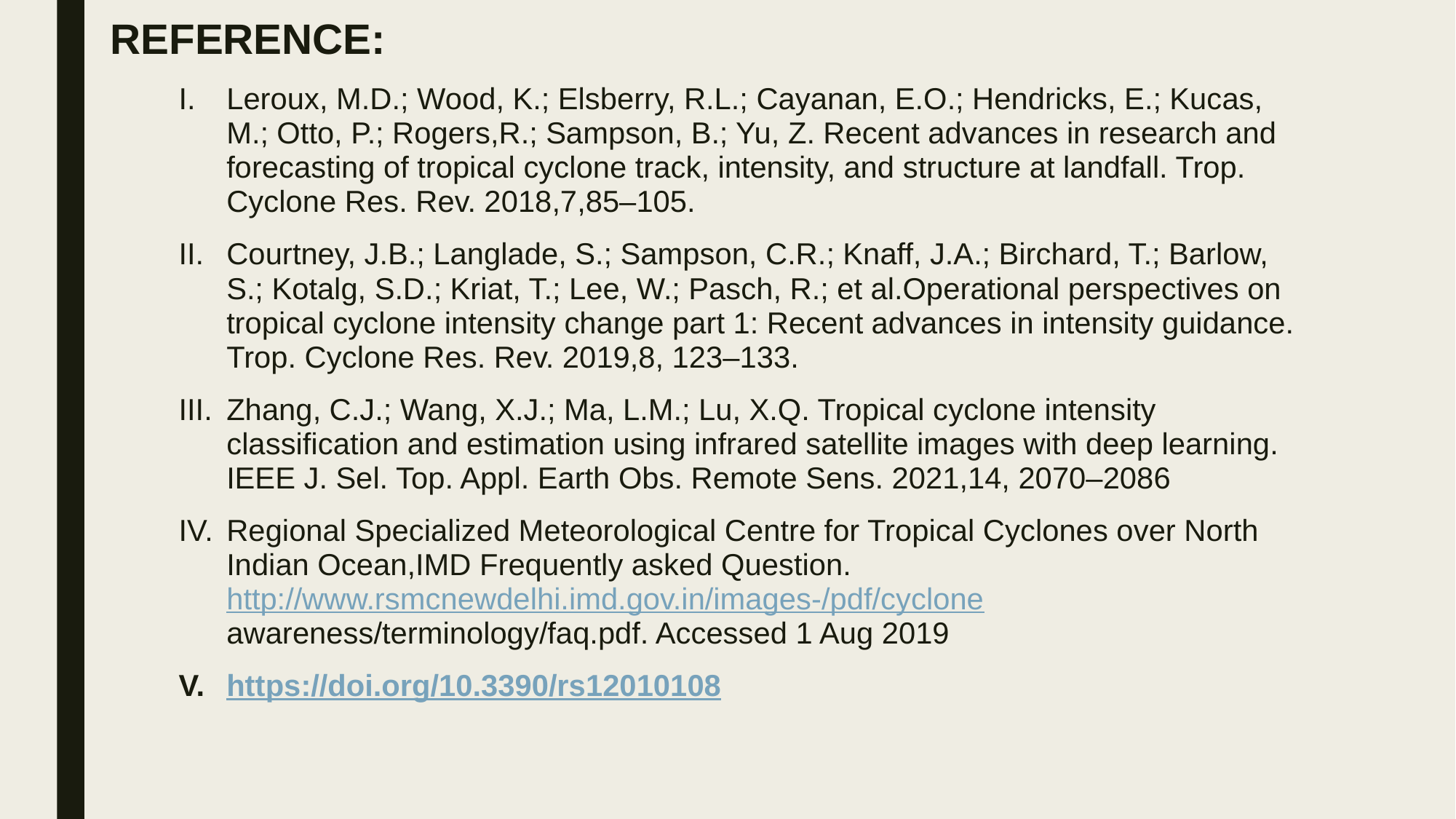

# REFERENCE:
Leroux, M.D.; Wood, K.; Elsberry, R.L.; Cayanan, E.O.; Hendricks, E.; Kucas, M.; Otto, P.; Rogers,R.; Sampson, B.; Yu, Z. Recent advances in research and forecasting of tropical cyclone track, intensity, and structure at landfall. Trop. Cyclone Res. Rev. 2018,7,85–105.
Courtney, J.B.; Langlade, S.; Sampson, C.R.; Knaff, J.A.; Birchard, T.; Barlow, S.; Kotalg, S.D.; Kriat, T.; Lee, W.; Pasch, R.; et al.Operational perspectives on tropical cyclone intensity change part 1: Recent advances in intensity guidance. Trop. Cyclone Res. Rev. 2019,8, 123–133.
Zhang, C.J.; Wang, X.J.; Ma, L.M.; Lu, X.Q. Tropical cyclone intensity classiﬁcation and estimation using infrared satellite images with deep learning. IEEE J. Sel. Top. Appl. Earth Obs. Remote Sens. 2021,14, 2070–2086
Regional Specialized Meteorological Centre for Tropical Cyclones over North Indian Ocean,IMD Frequently asked Question. http://www.rsmcnewdelhi.imd.gov.in/images-/pdf/cyclone awareness/terminology/faq.pdf. Accessed 1 Aug 2019
https://doi.org/10.3390/rs12010108